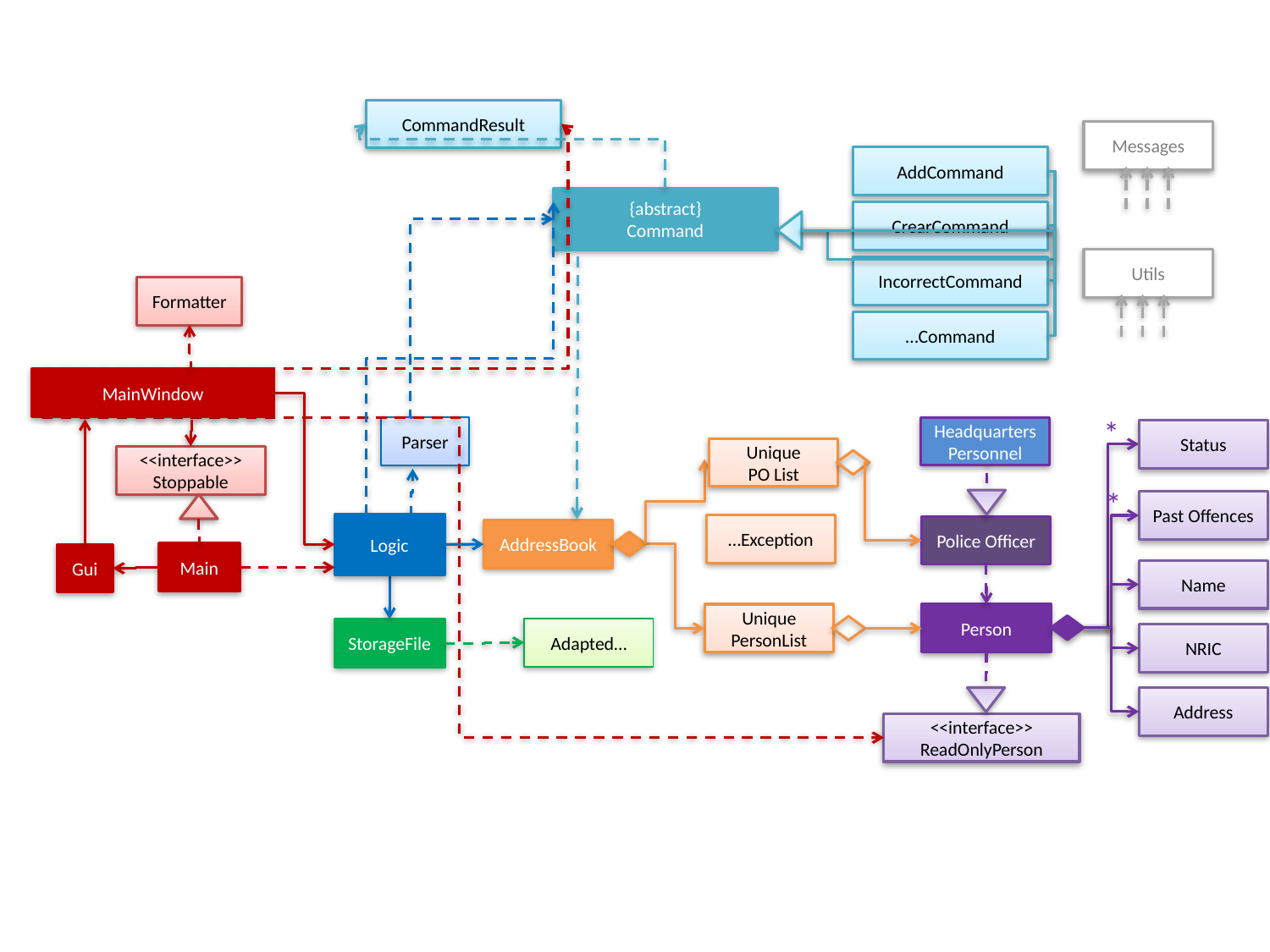

CommandResult
Messages
AddCommand
{abstract}
Command
CrearCommand

Utils
IncorrectCommand
Formatter
…Command
MainWindow
*
Parser
Headquarters Personnel
Status
Unique
PO List
<<interface>>
Stoppable

*

Past Offences

Logic
…Exception
Police Officer
AddressBook

Main
Gui
Name
Unique
PersonList
Person

Adapted…
StorageFile
NRIC

Address
<<interface>>
ReadOnlyPerson